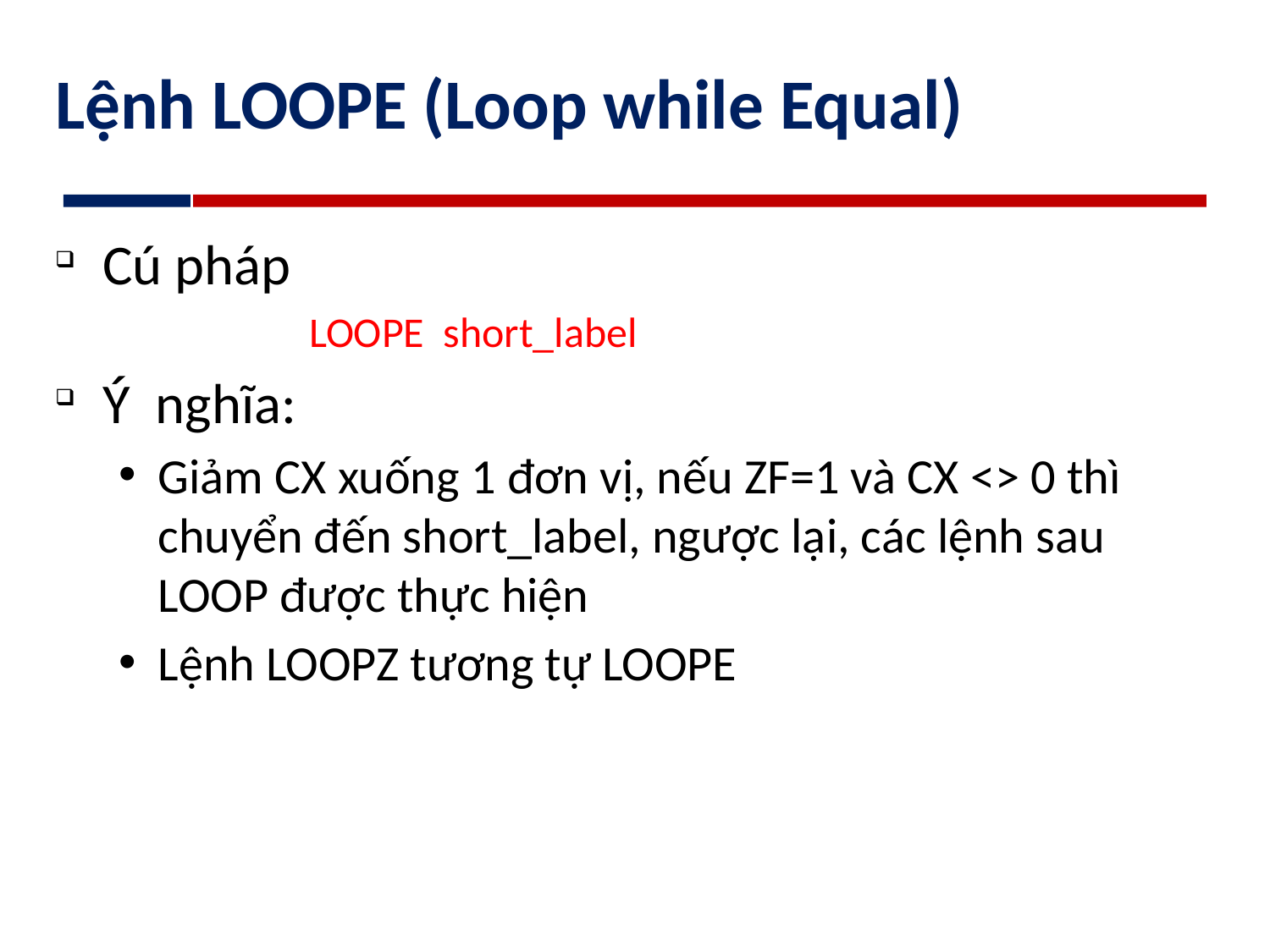

# Lệnh LOOPE (Loop while Equal)
Cú pháp
	LOOPE  short_label
Ý  nghĩa:
Giảm CX xuống 1 đơn vị, nếu ZF=1 và CX <> 0 thì chuyển đến short_label, ngược lại, các lệnh sau LOOP được thực hiện
Lệnh LOOPZ tương tự LOOPE